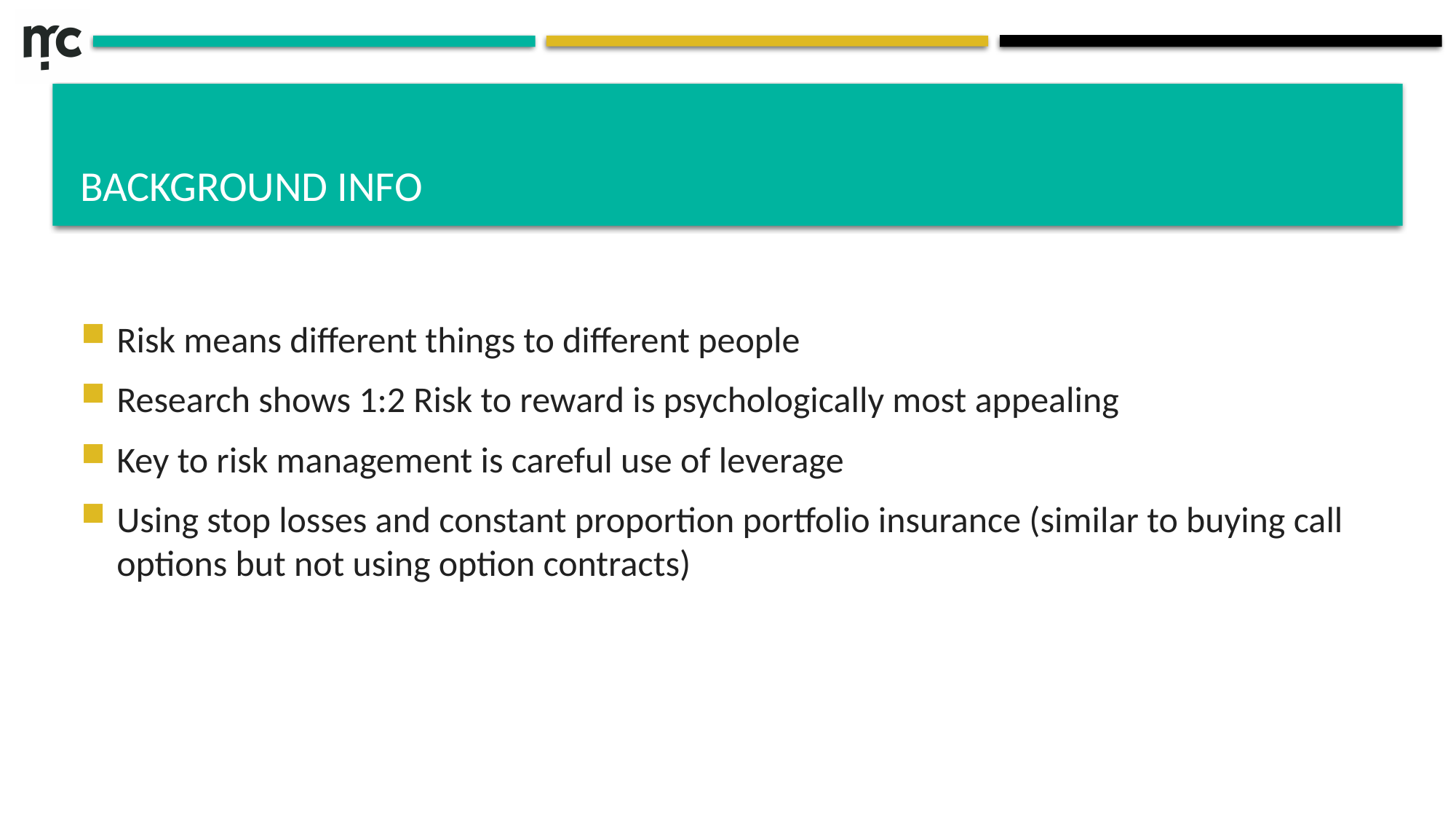

# Background Info
Risk means different things to different people
Research shows 1:2 Risk to reward is psychologically most appealing
Key to risk management is careful use of leverage
Using stop losses and constant proportion portfolio insurance (similar to buying call options but not using option contracts)